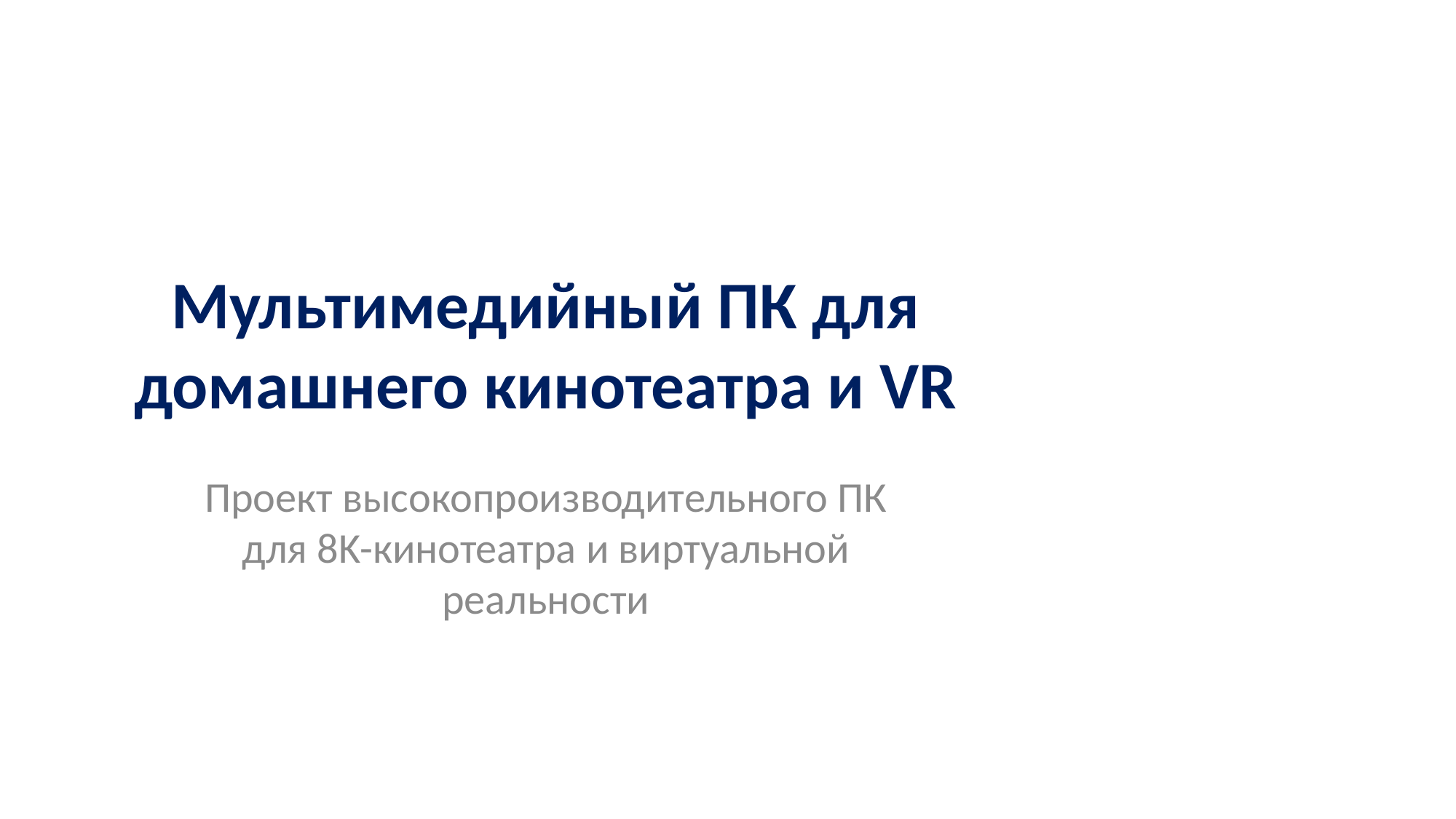

# Мультимедийный ПК для домашнего кинотеатра и VR
Проект высокопроизводительного ПК для 8K-кинотеатра и виртуальной реальности